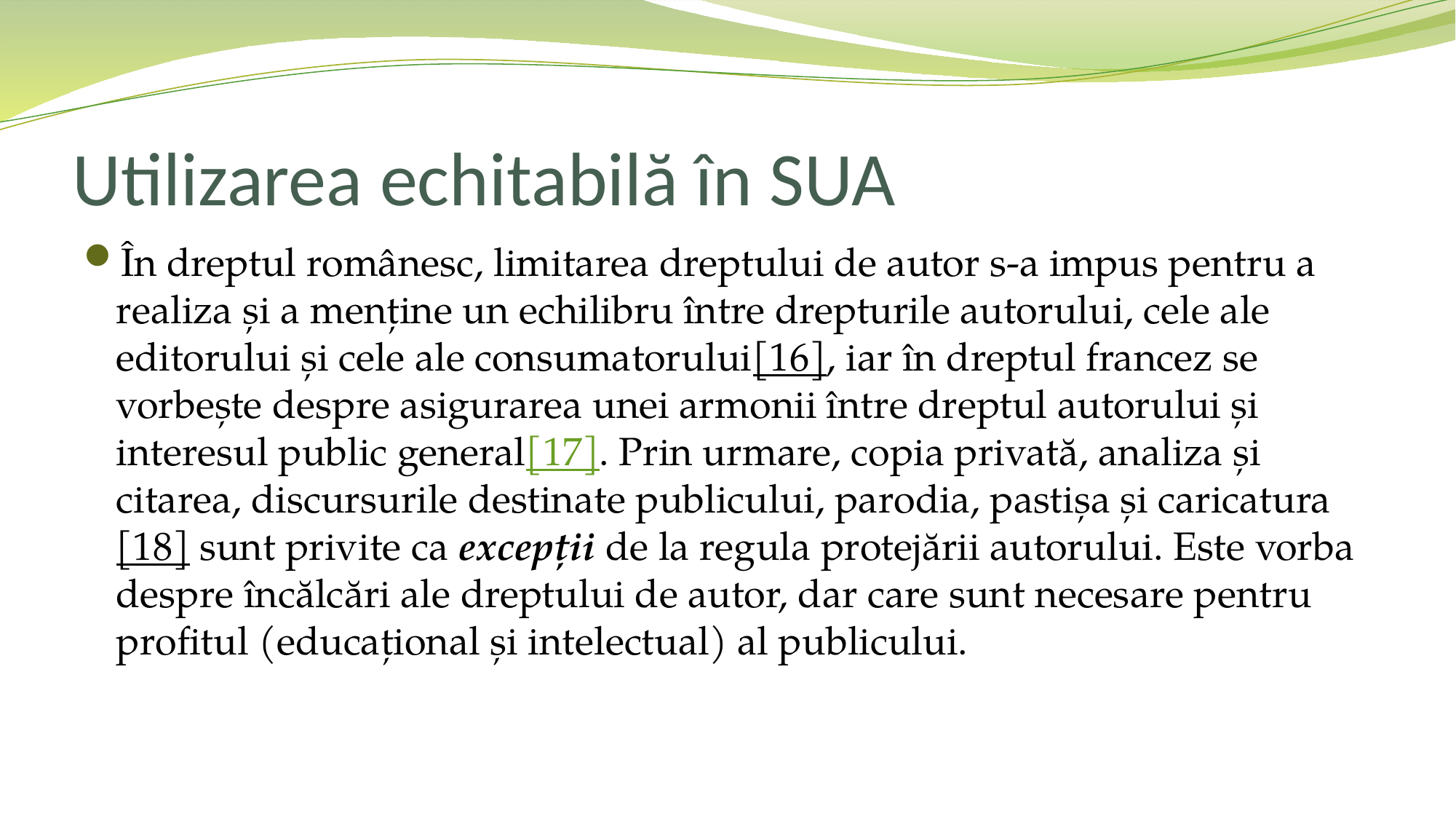

# Utilizarea echitabilă în SUA
În dreptul românesc, limitarea dreptului de autor s-a impus pentru a realiza şi a menţine un echilibru între drepturile autorului, cele ale editorului şi cele ale consumatorului[16], iar în dreptul francez se vorbeşte despre asigurarea unei armonii între dreptul autorului şi interesul public general[17]. Prin urmare, copia privată, analiza şi citarea, discursurile destinate publicului, parodia, pastişa şi caricatura[18] sunt privite ca excepţii de la regula protejării autorului. Este vorba despre încălcări ale dreptului de autor, dar care sunt necesare pentru profitul (educaţional şi intelectual) al publicului.